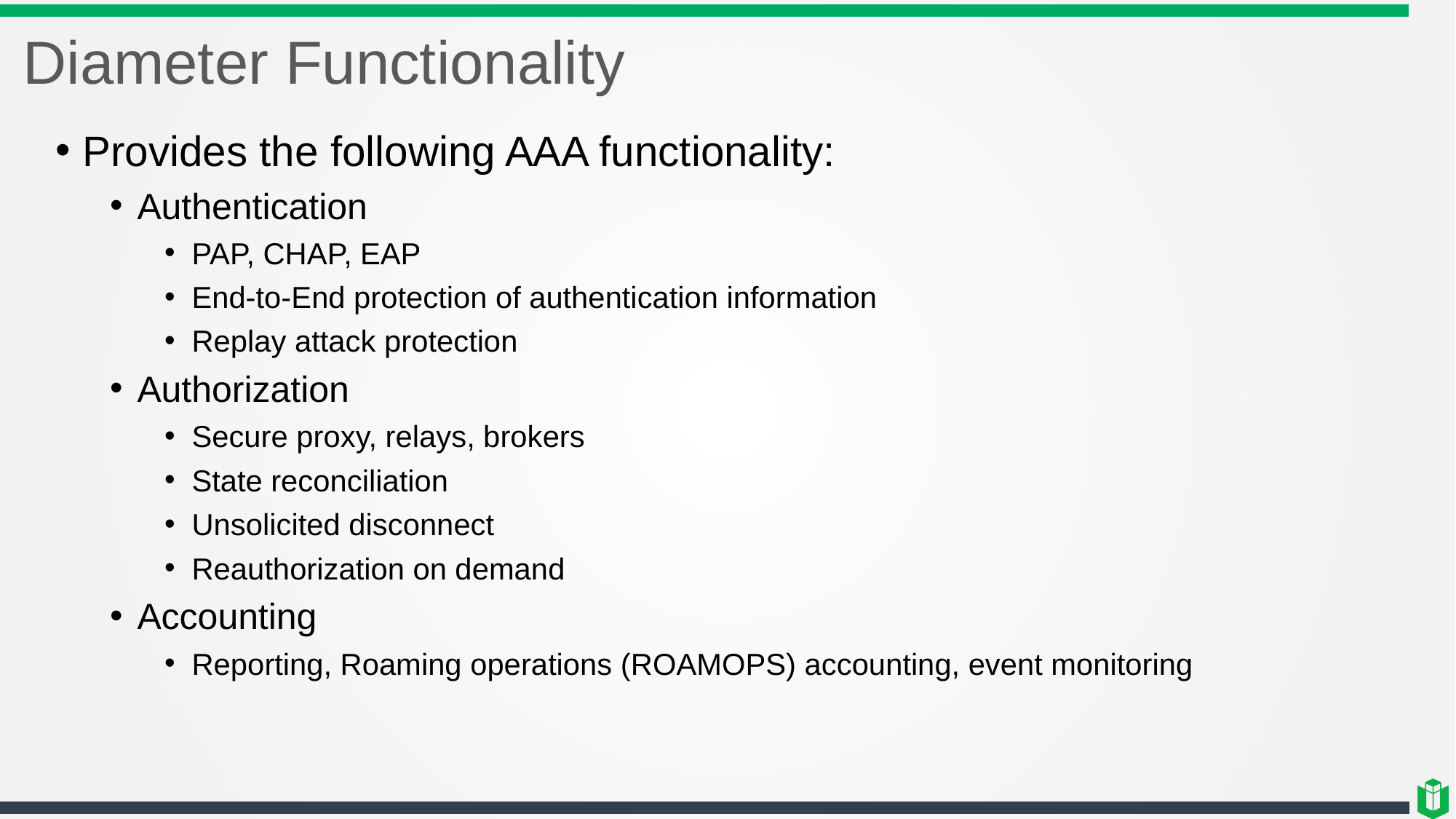

# Diameter Functionality
Provides the following AAA functionality:
Authentication
PAP, CHAP, EAP
End-to-End protection of authentication information
Replay attack protection
Authorization
Secure proxy, relays, brokers
State reconciliation
Unsolicited disconnect
Reauthorization on demand
Accounting
Reporting, Roaming operations (ROAMOPS) accounting, event monitoring